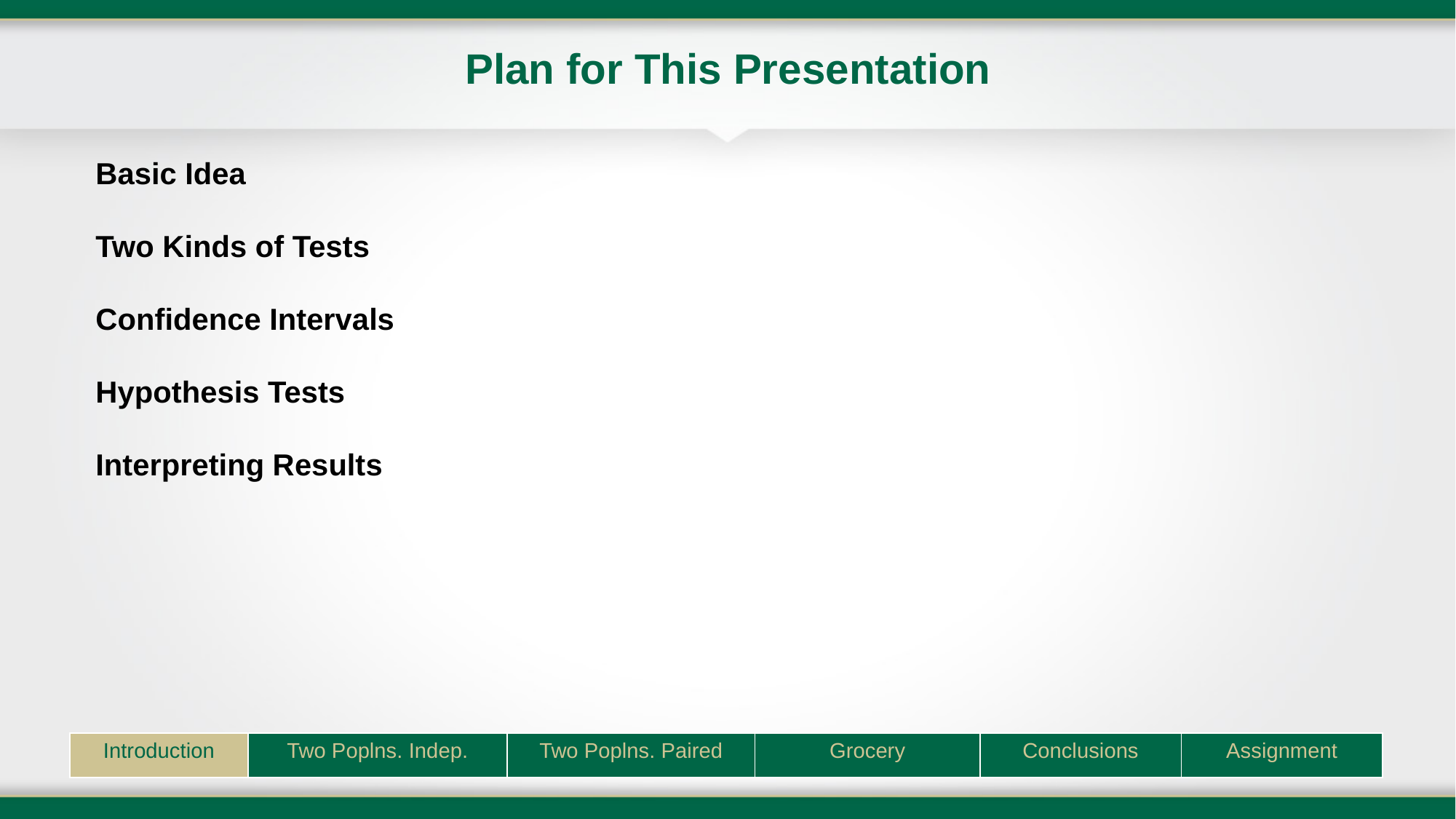

# Plan for This Presentation
Basic Idea
Two Kinds of Tests
Confidence Intervals
Hypothesis Tests
Interpreting Results
| Introduction | Two Poplns. Indep. | Two Poplns. Paired | Grocery | Conclusions | Assignment |
| --- | --- | --- | --- | --- | --- |